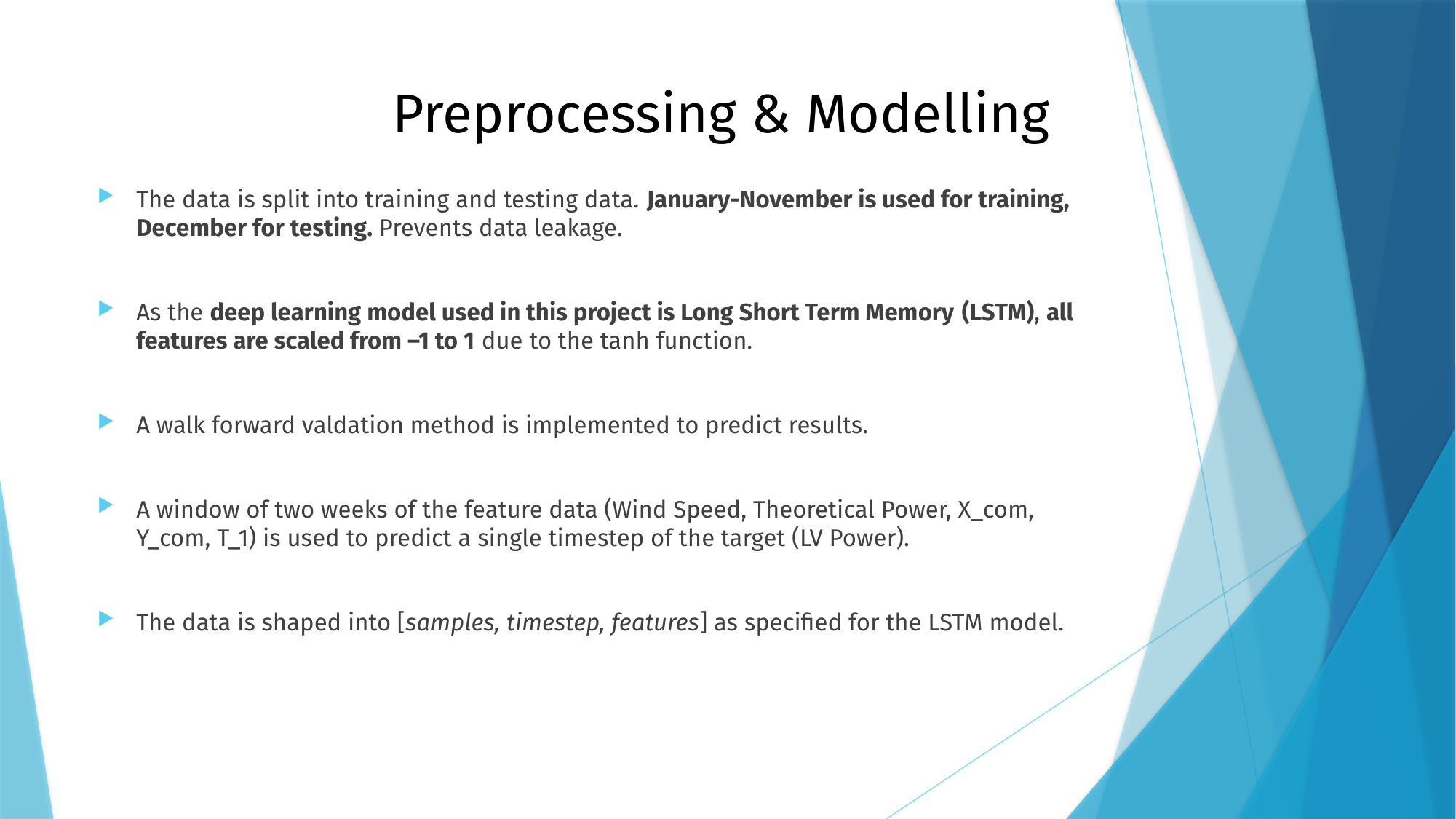

# Preprocessing & Modelling
The data is split into training and testing data. January-November is used for training, December for testing. Prevents data leakage.

As the deep learning model used in this project is Long Short Term Memory (LSTM), all features are scaled from –1 to 1 due to the tanh function.

A walk forward valdation method is implemented to predict results.

A window of two weeks of the feature data (Wind Speed, Theoretical Power, X_com, Y_com, T_1) is used to predict a single timestep of the target (LV Power).

The data is shaped into [samples, timestep, features] as specified for the LSTM model.